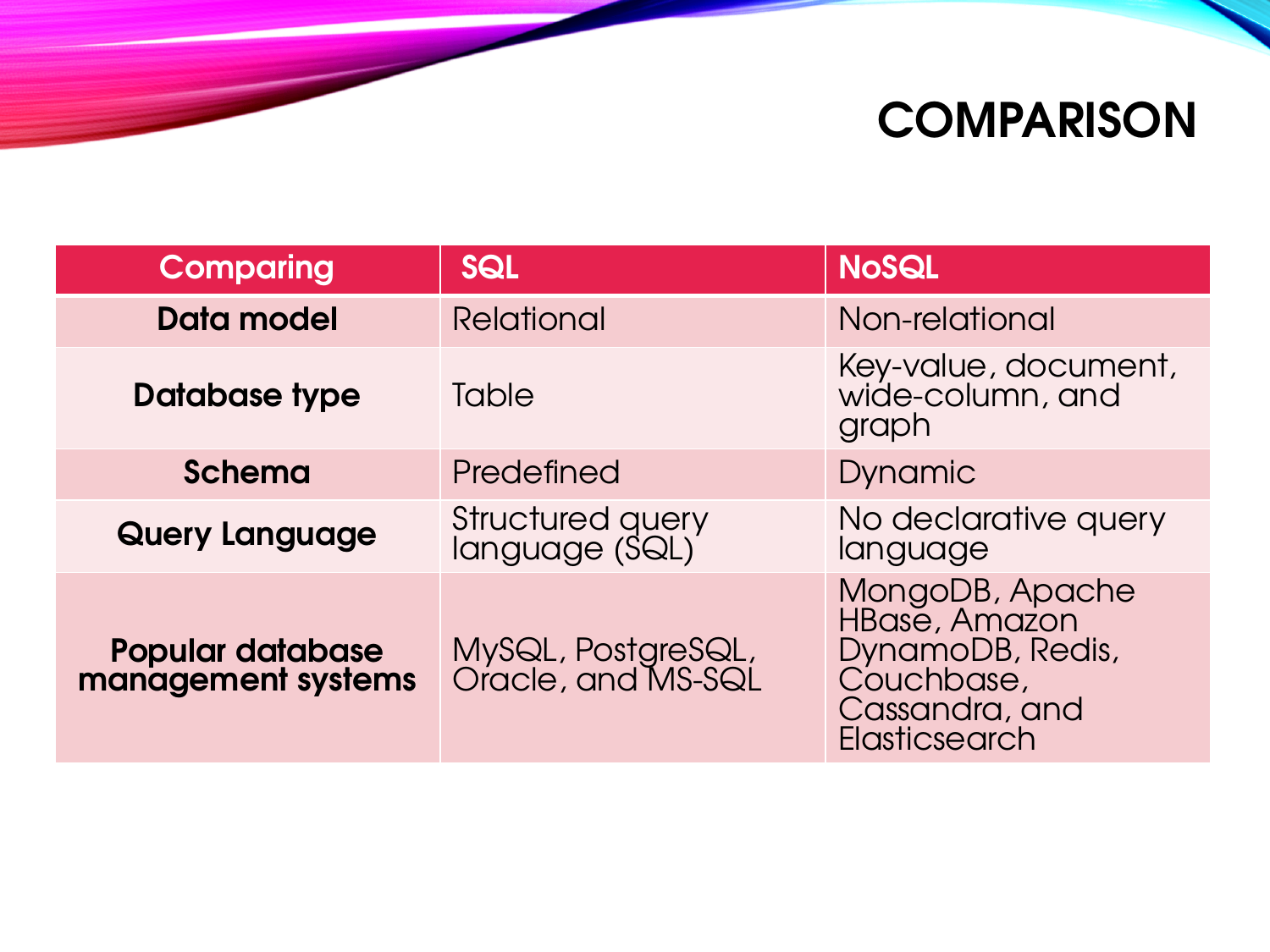

# comparison
| Comparing | SQL | NoSQL |
| --- | --- | --- |
| Data model | Relational | Non-relational |
| Database type | Table | Key-value, document, wide-column, and graph |
| Schema | Predefined | Dynamic |
| Query Language | Structured query language (SQL) | No declarative query language |
| Popular database management systems | MySQL, PostgreSQL, Oracle, and MS-SQL | MongoDB, Apache HBase, Amazon DynamoDB, Redis, Couchbase, Cassandra, and Elasticsearch |